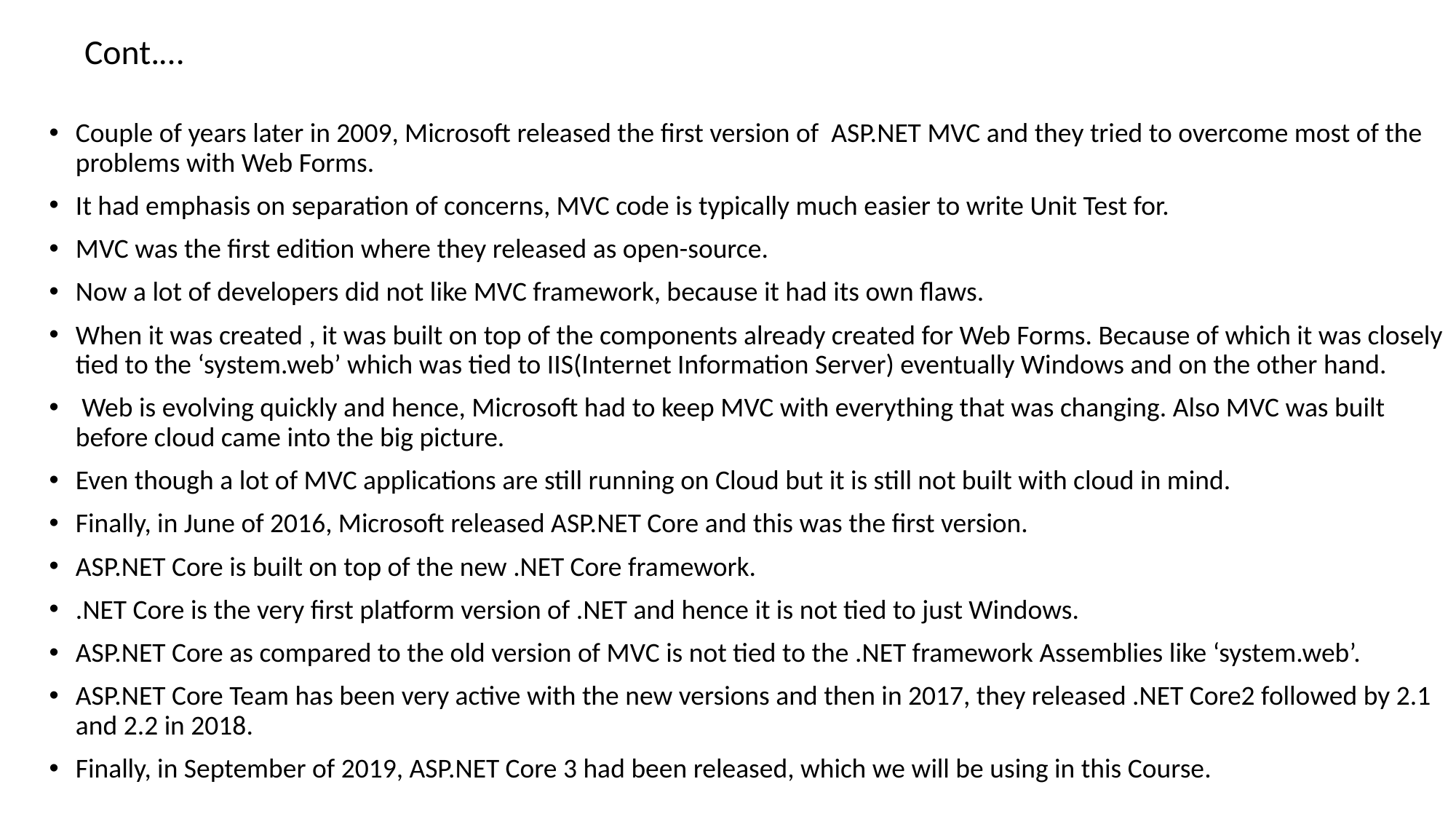

# Cont.…
Couple of years later in 2009, Microsoft released the first version of  ASP.NET MVC and they tried to overcome most of the problems with Web Forms.
It had emphasis on separation of concerns, MVC code is typically much easier to write Unit Test for.
MVC was the first edition where they released as open-source.
Now a lot of developers did not like MVC framework, because it had its own flaws.
When it was created , it was built on top of the components already created for Web Forms. Because of which it was closely tied to the ‘system.web’ which was tied to IIS(Internet Information Server) eventually Windows and on the other hand.
 Web is evolving quickly and hence, Microsoft had to keep MVC with everything that was changing. Also MVC was built before cloud came into the big picture.
Even though a lot of MVC applications are still running on Cloud but it is still not built with cloud in mind.
Finally, in June of 2016, Microsoft released ASP.NET Core and this was the first version.
ASP.NET Core is built on top of the new .NET Core framework.
.NET Core is the very first platform version of .NET and hence it is not tied to just Windows.
ASP.NET Core as compared to the old version of MVC is not tied to the .NET framework Assemblies like ‘system.web’.
ASP.NET Core Team has been very active with the new versions and then in 2017, they released .NET Core2 followed by 2.1 and 2.2 in 2018.
Finally, in September of 2019, ASP.NET Core 3 had been released, which we will be using in this Course.